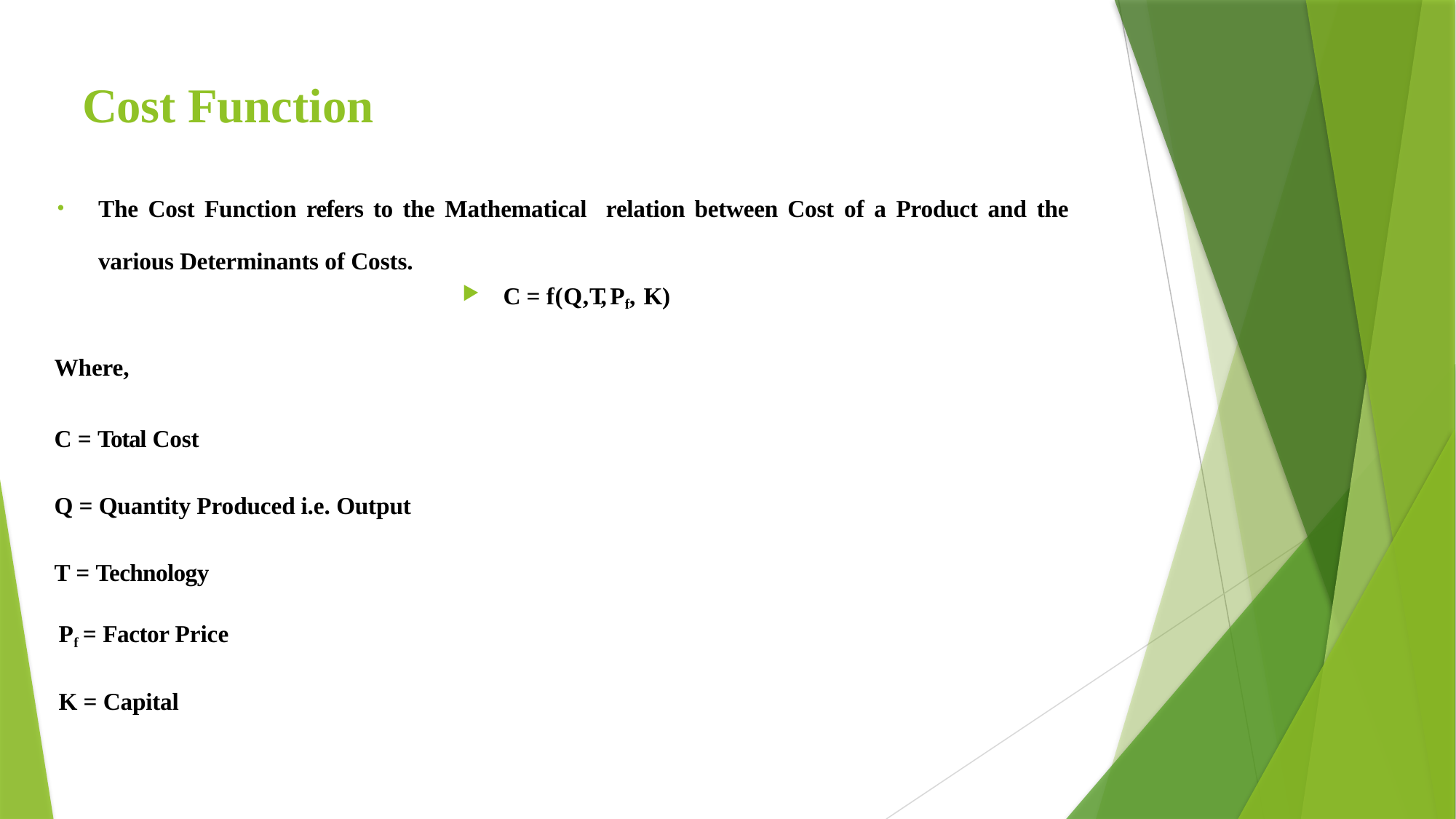

# Cost Function
The Cost Function refers to the Mathematical  relation between Cost of a Product and the  various Determinants of Costs.
C = f(Q,T, Pf, K)

Where,

C = Total Cost
Q = Quantity Produced i.e. Output
T = Technology
Pf = Factor Price
K = Capital